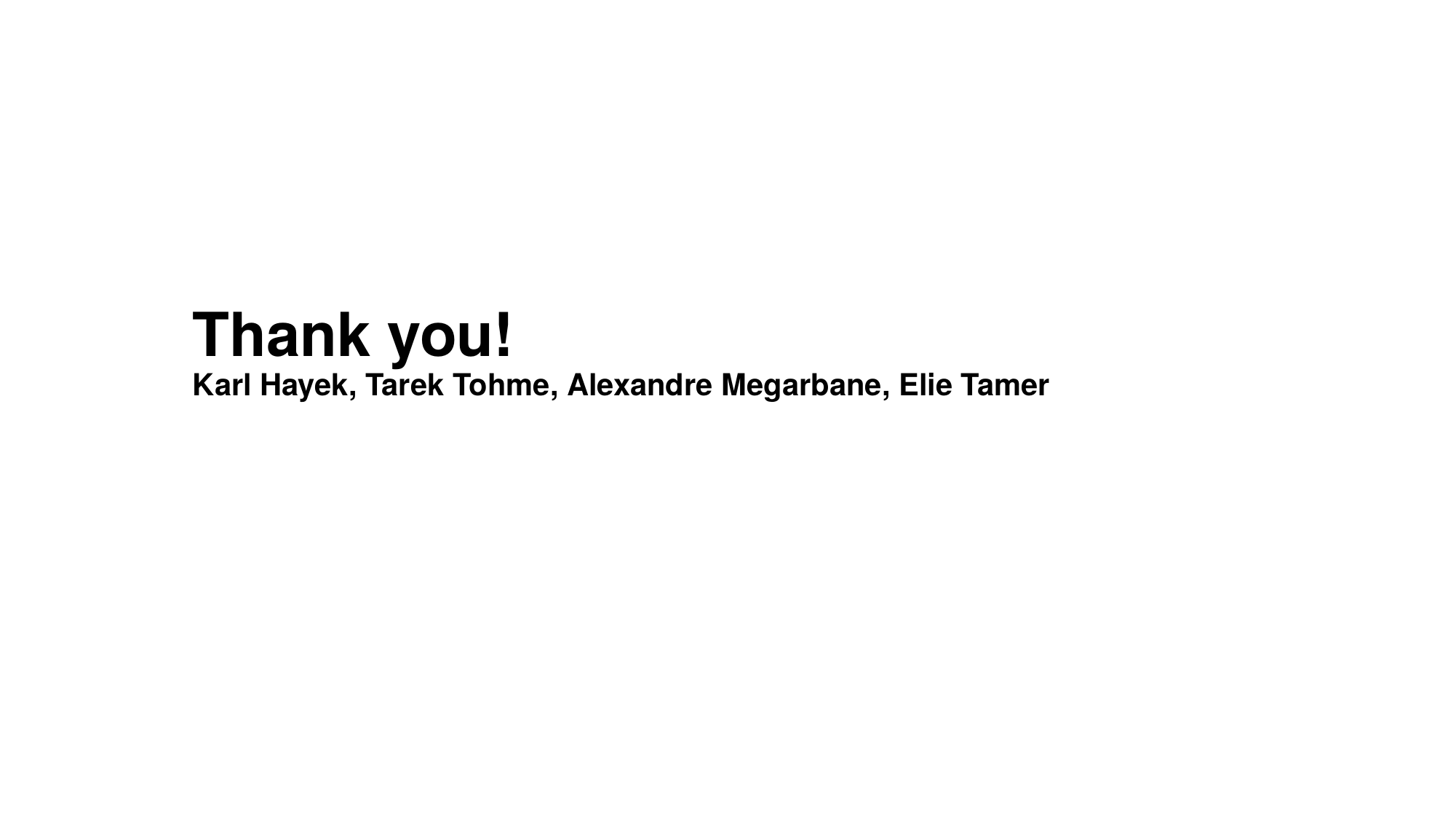

Thank you!
Karl Hayek, Tarek Tohme, Alexandre Megarbane, Elie Tamer